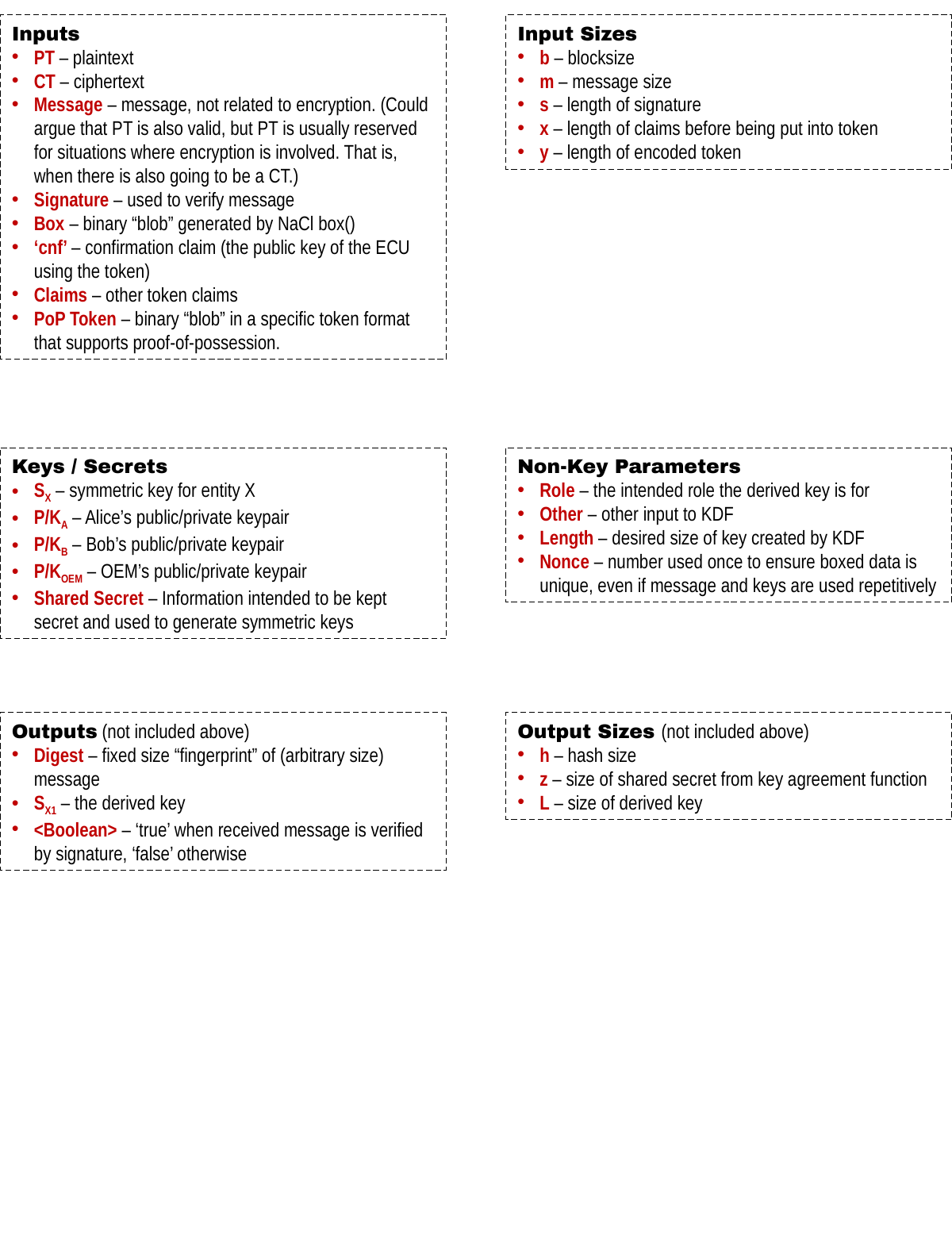

Inputs
PT – plaintext
CT – ciphertext
Message – message, not related to encryption. (Could argue that PT is also valid, but PT is usually reserved for situations where encryption is involved. That is, when there is also going to be a CT.)
Signature – used to verify message
Box – binary “blob” generated by NaCl box()
‘cnf’ – confirmation claim (the public key of the ECU using the token)
Claims – other token claims
PoP Token – binary “blob” in a specific token format that supports proof-of-possession.
Input Sizes
b – blocksize
m – message size
s – length of signature
x – length of claims before being put into token
y – length of encoded token
Keys / Secrets
SX – symmetric key for entity X
P/KA – Alice’s public/private keypair
P/KB – Bob’s public/private keypair
P/KOEM – OEM’s public/private keypair
Shared Secret – Information intended to be kept secret and used to generate symmetric keys
Non-Key Parameters
Role – the intended role the derived key is for
Other – other input to KDF
Length – desired size of key created by KDF
Nonce – number used once to ensure boxed data is unique, even if message and keys are used repetitively
Outputs (not included above)
Digest – fixed size “fingerprint” of (arbitrary size) message
SX1 – the derived key
<Boolean> – ‘true’ when received message is verified by signature, ‘false’ otherwise
Output Sizes (not included above)
h – hash size
z – size of shared secret from key agreement function
L – size of derived key